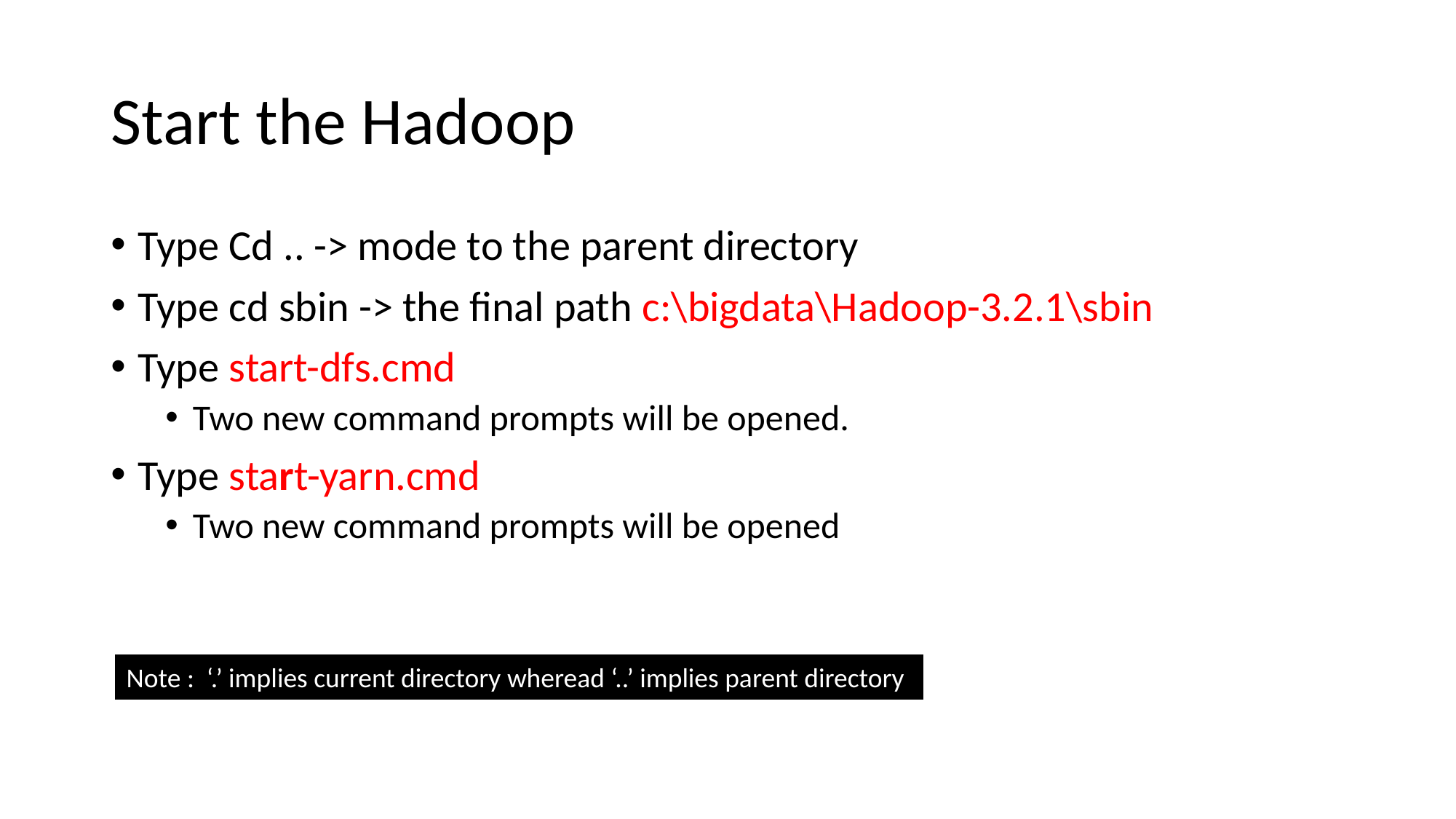

# Start the Hadoop
Type Cd .. -> mode to the parent directory
Type cd sbin -> the final path c:\bigdata\Hadoop-3.2.1\sbin
Type start-dfs.cmd
Two new command prompts will be opened.
Type start-yarn.cmd
Two new command prompts will be opened

Note :  ‘.’ implies current directory wheread ‘..’ implies parent directory